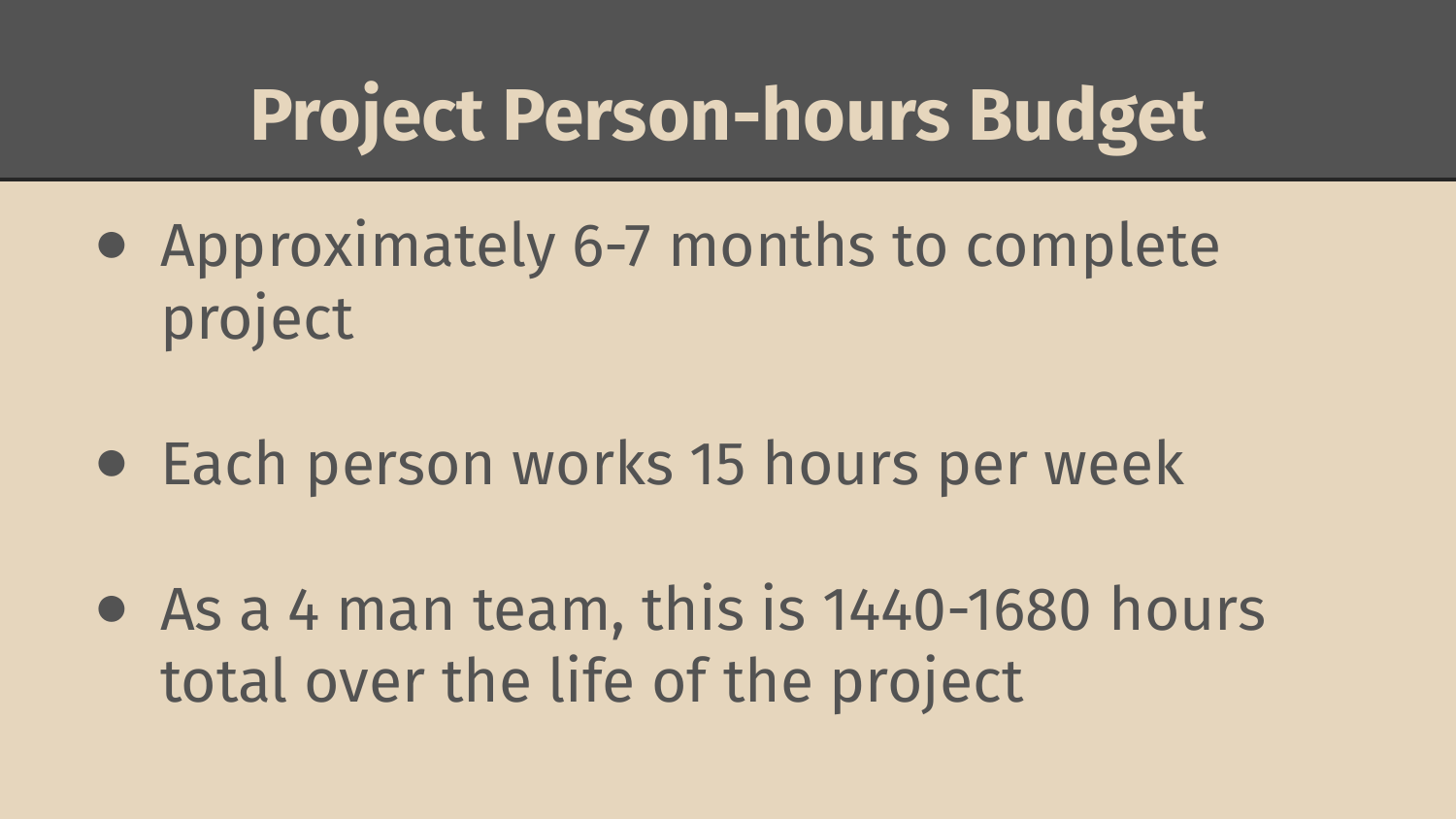

# Project Person-hours Budget
Approximately 6-7 months to complete project

Each person works 15 hours per week

As a 4 man team, this is 1440-1680 hours total over the life of the project